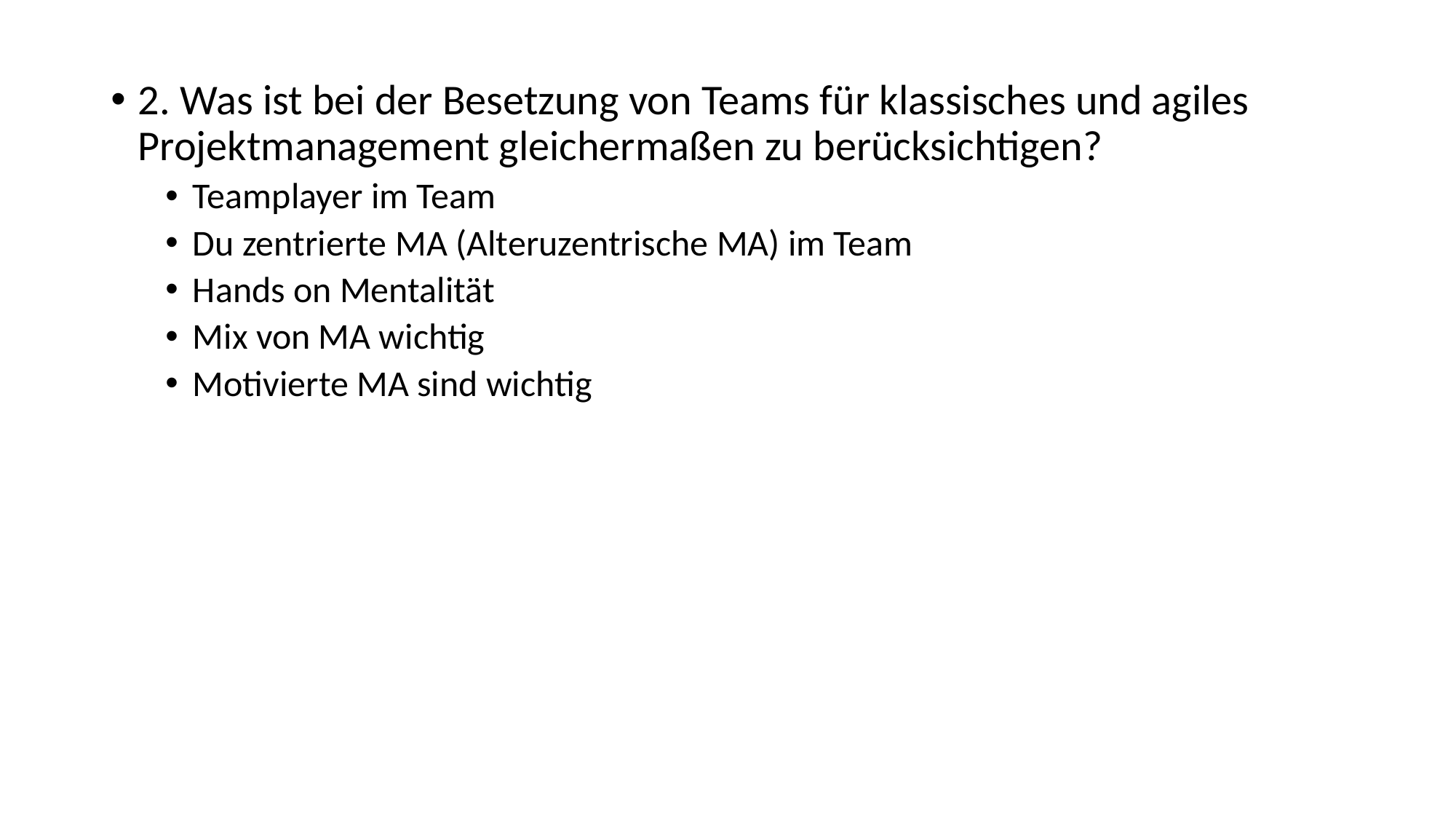

2. Was ist bei der Besetzung von Teams für klassisches und agiles Projektmanagement gleichermaßen zu berücksichtigen?
Teamplayer im Team
Du zentrierte MA (Alteruzentrische MA) im Team
Hands on Mentalität
Mix von MA wichtig
Motivierte MA sind wichtig